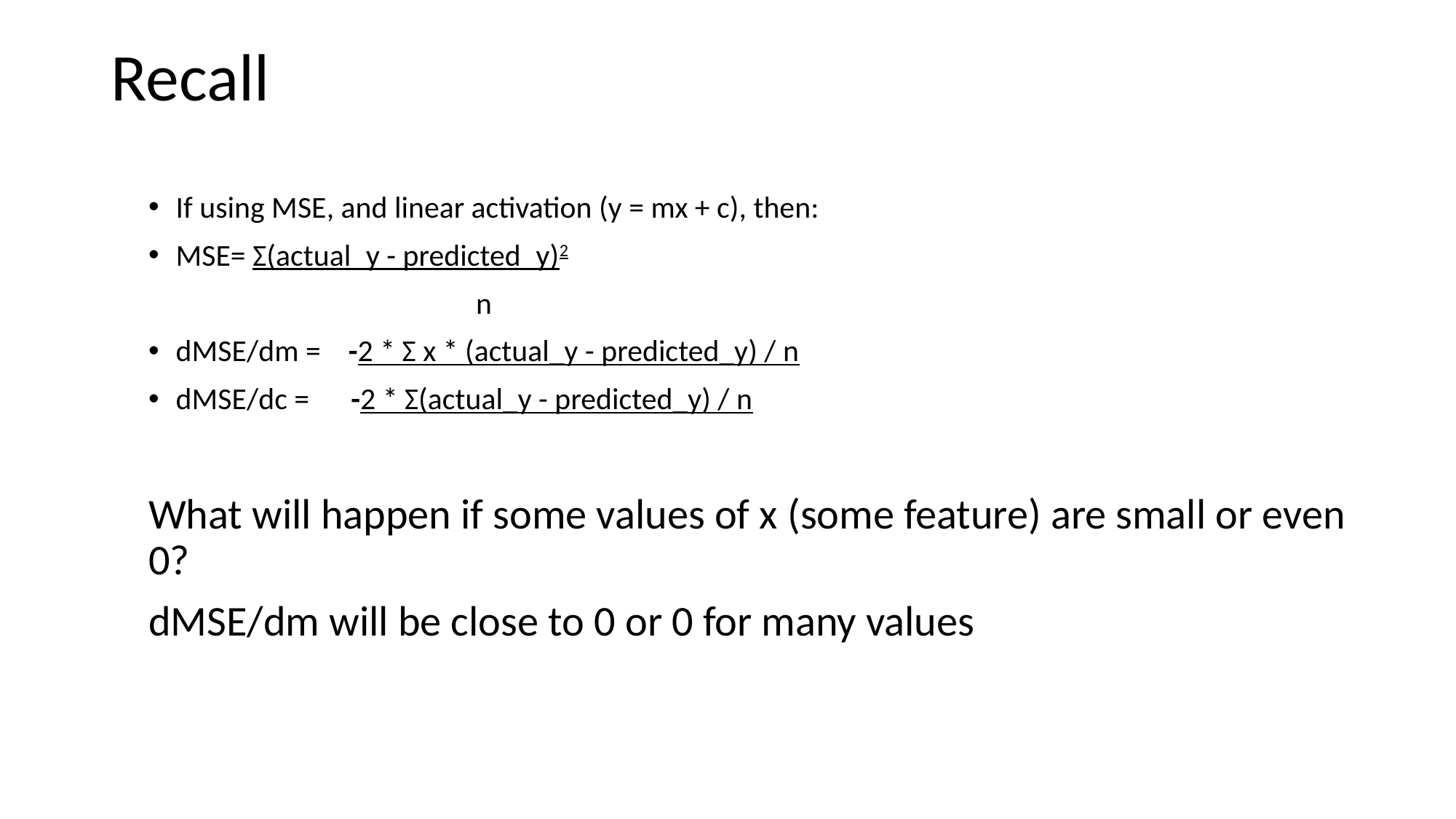

# Recall
If using MSE, and linear activation (y = mx + c), then:
MSE= Σ(actual_y - predicted_y)2
			n
dMSE/dm =    -2 * Σ x * (actual_y - predicted_y) / n
dMSE/dc =      -2 * Σ(actual_y - predicted_y) / n

What will happen if some values of x (some feature) are small or even 0?
dMSE/dm will be close to 0 or 0 for many values